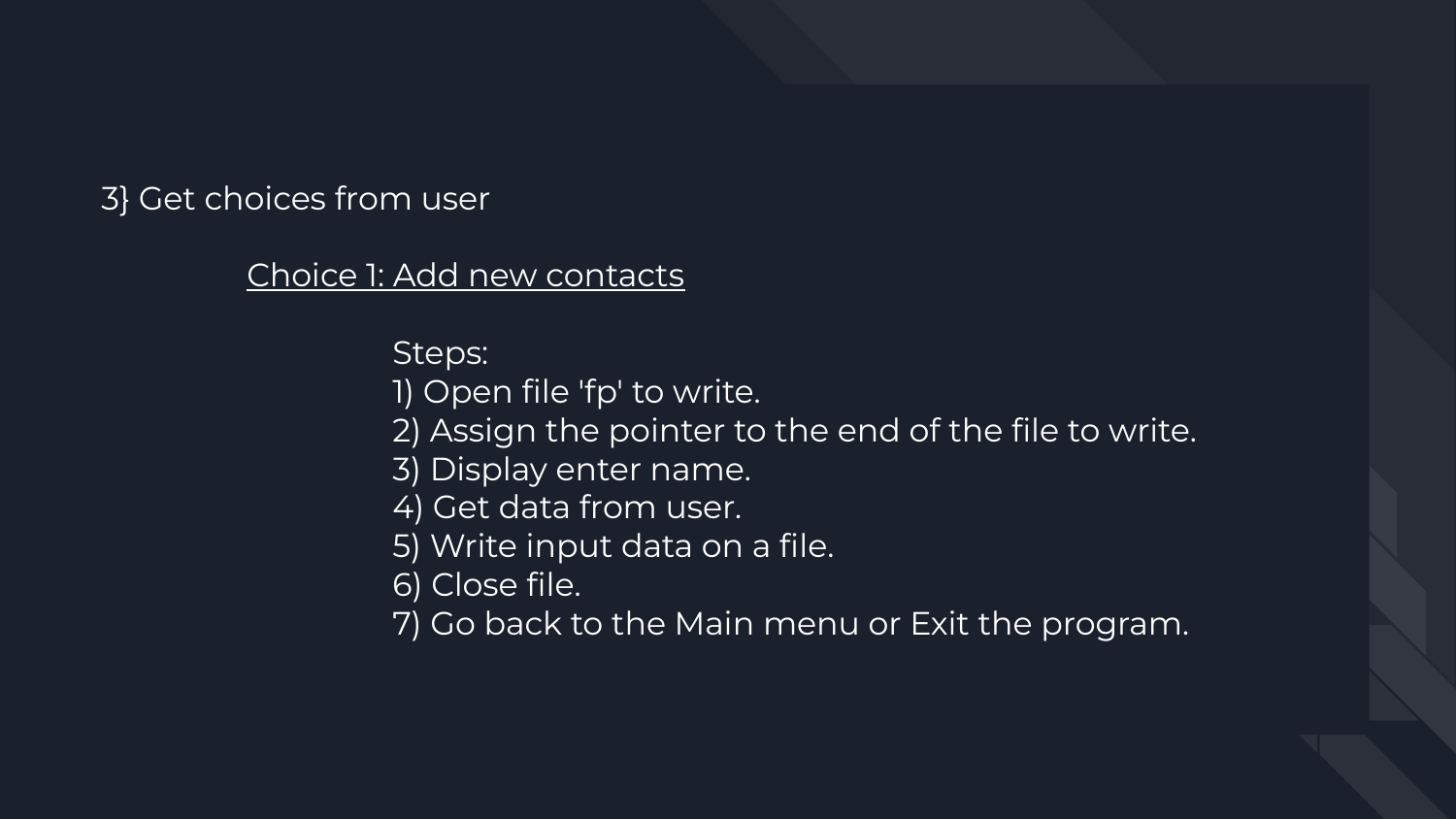

# 3} Get choices from user

	Choice 1: Add new contacts

		Steps:
		1) Open file 'fp' to write.
		2) Assign the pointer to the end of the file to write.
		3) Display enter name.
		4) Get data from user.
		5) Write input data on a file.
		6) Close file.
		7) Go back to the Main menu or Exit the program.